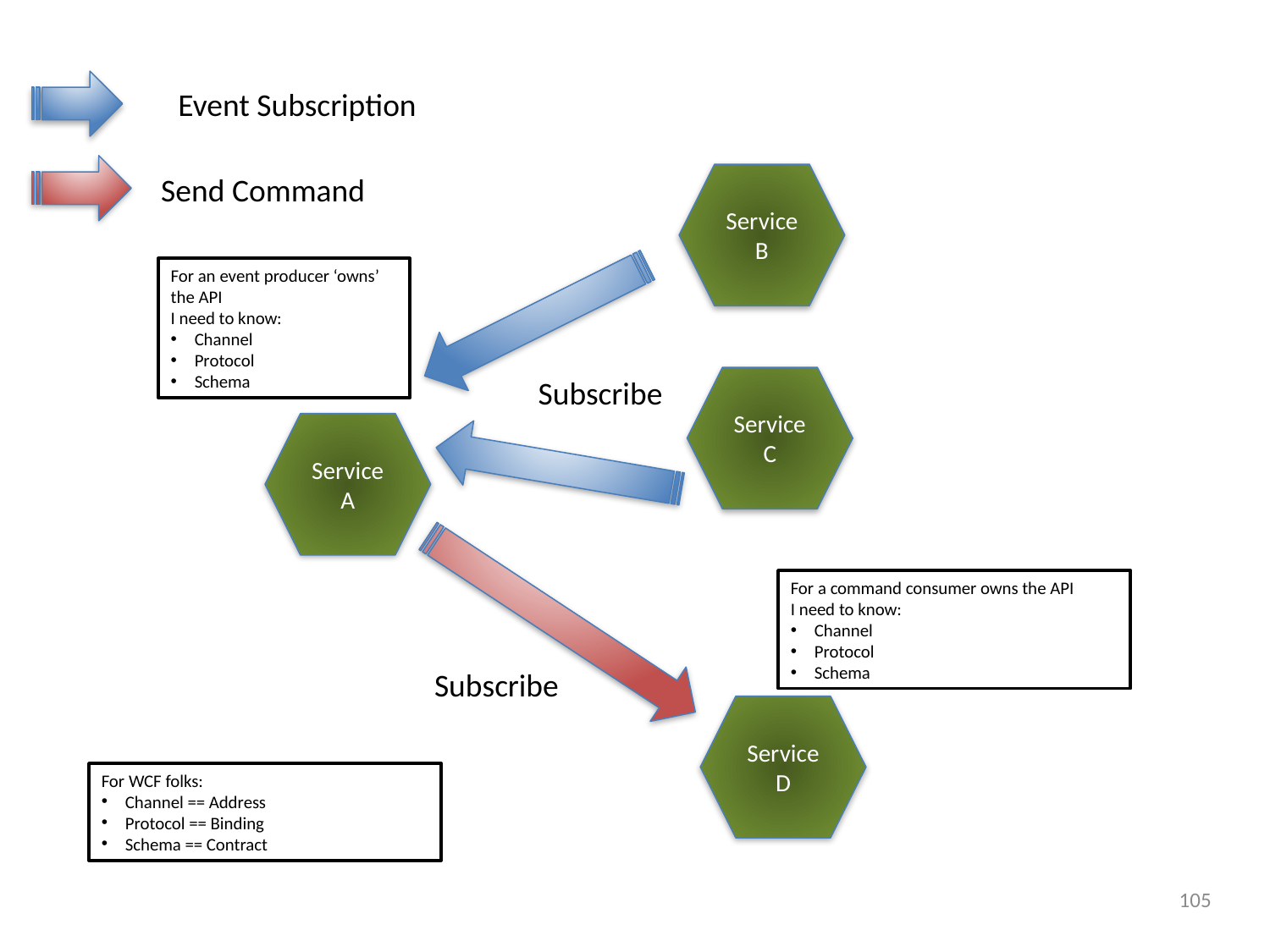

Event Subscription

Send Command
Service B
For an event producer ‘owns’ the API
I need to know:
Channel
Protocol
Schema

Subscribe
Service C
Service A

For a command consumer owns the API
I need to know:
Channel
Protocol
Schema

Subscribe
Service D
For WCF folks:
Channel == Address
Protocol == Binding
Schema == Contract
105